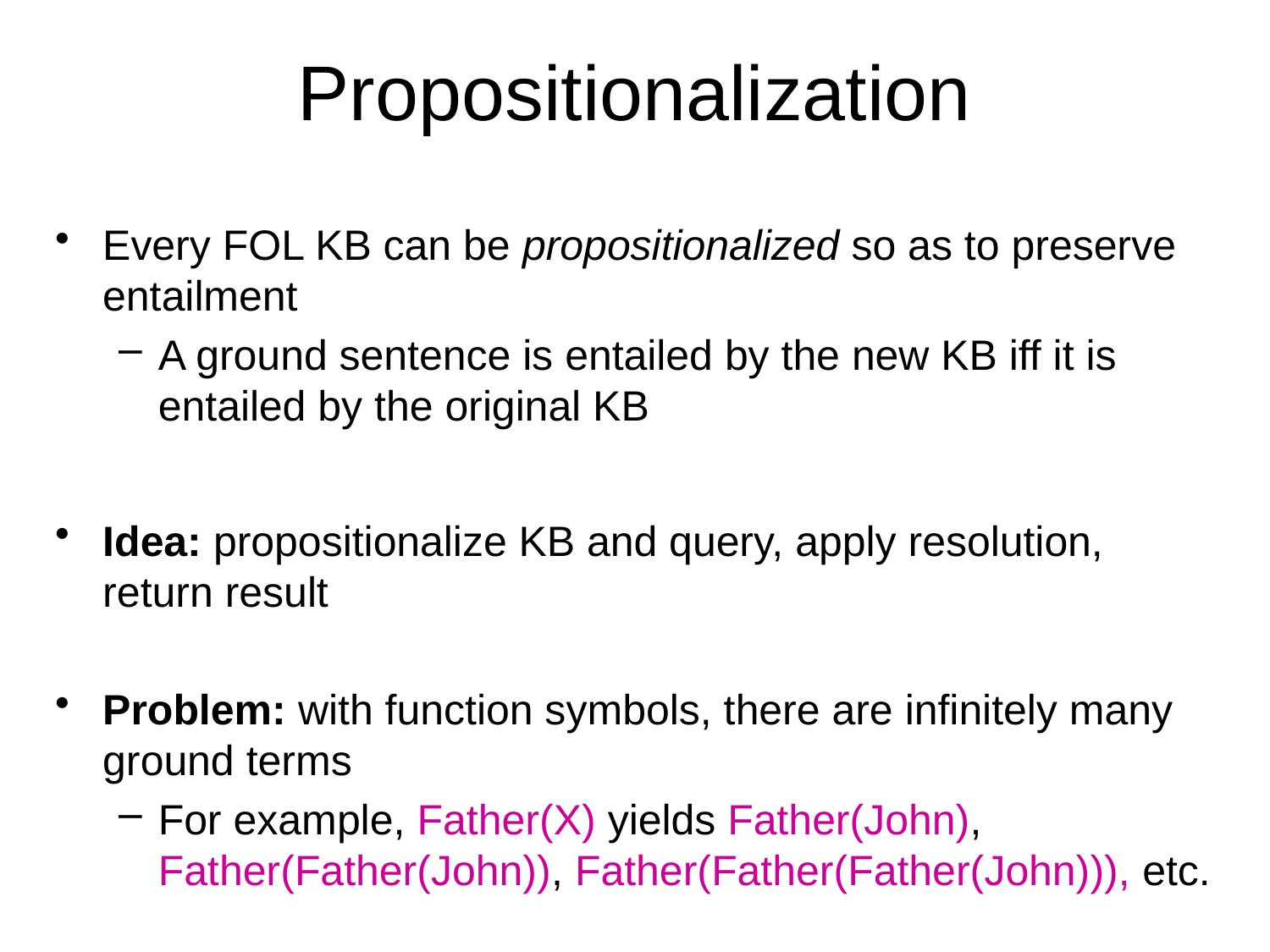

# Propositionalization
Every FOL KB can be propositionalized so as to preserve entailment
A ground sentence is entailed by the new KB iff it is entailed by the original KB

Idea: propositionalize KB and query, apply resolution, return result

Problem: with function symbols, there are infinitely many ground terms
For example, Father(X) yields Father(John), Father(Father(John)), Father(Father(Father(John))), etc.